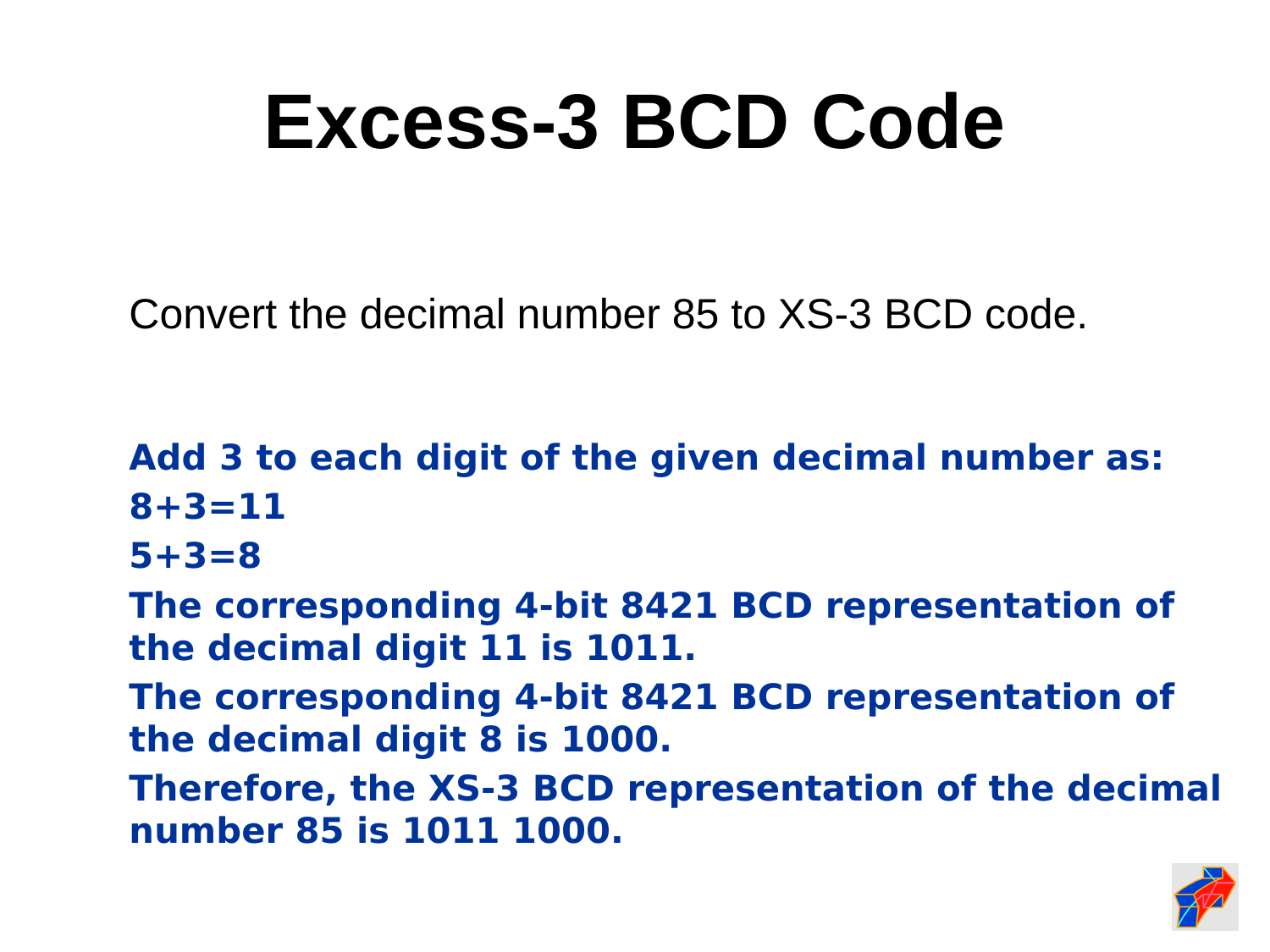

# Excess-3 BCD Code
Convert the decimal number 85 to XS-3 BCD code.
Add 3 to each digit of the given decimal number as:
8+3=11
5+3=8
The corresponding 4-bit 8421 BCD representation of the decimal digit 11 is 1011.
The corresponding 4-bit 8421 BCD representation of the decimal digit 8 is 1000.
Therefore, the XS-3 BCD representation of the decimal number 85 is 1011 1000.